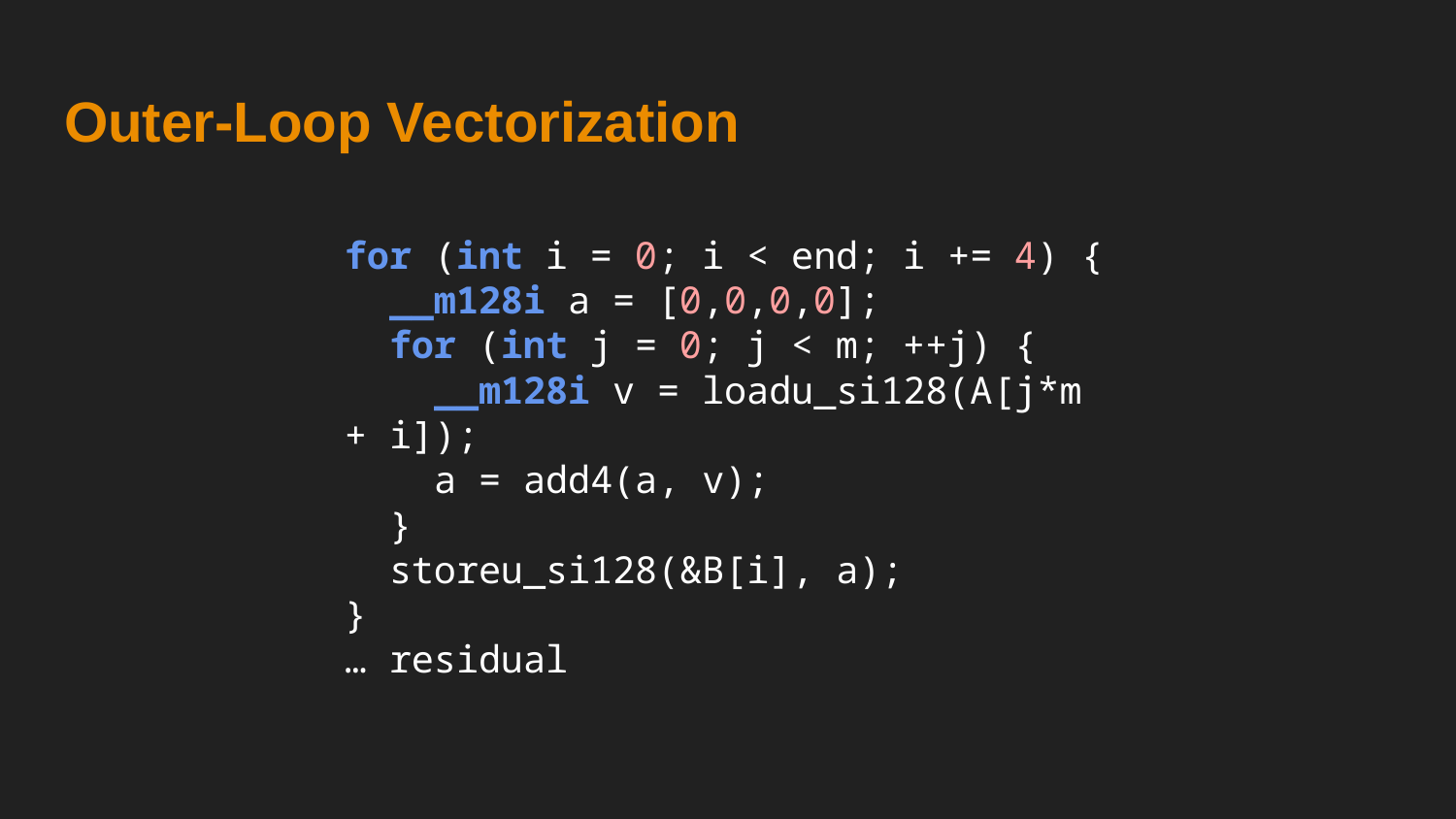

# Outer-Loop Vectorization
for (int i = 0; i < end; i += 4) {
  __m128i a = [0,0,0,0];
  for (int j = 0; j < m; ++j) {
    __m128i v = loadu_si128(A[j*m + i]);
    a = add4(a, v);
  }
  storeu_si128(&B[i], a);
}
… residual